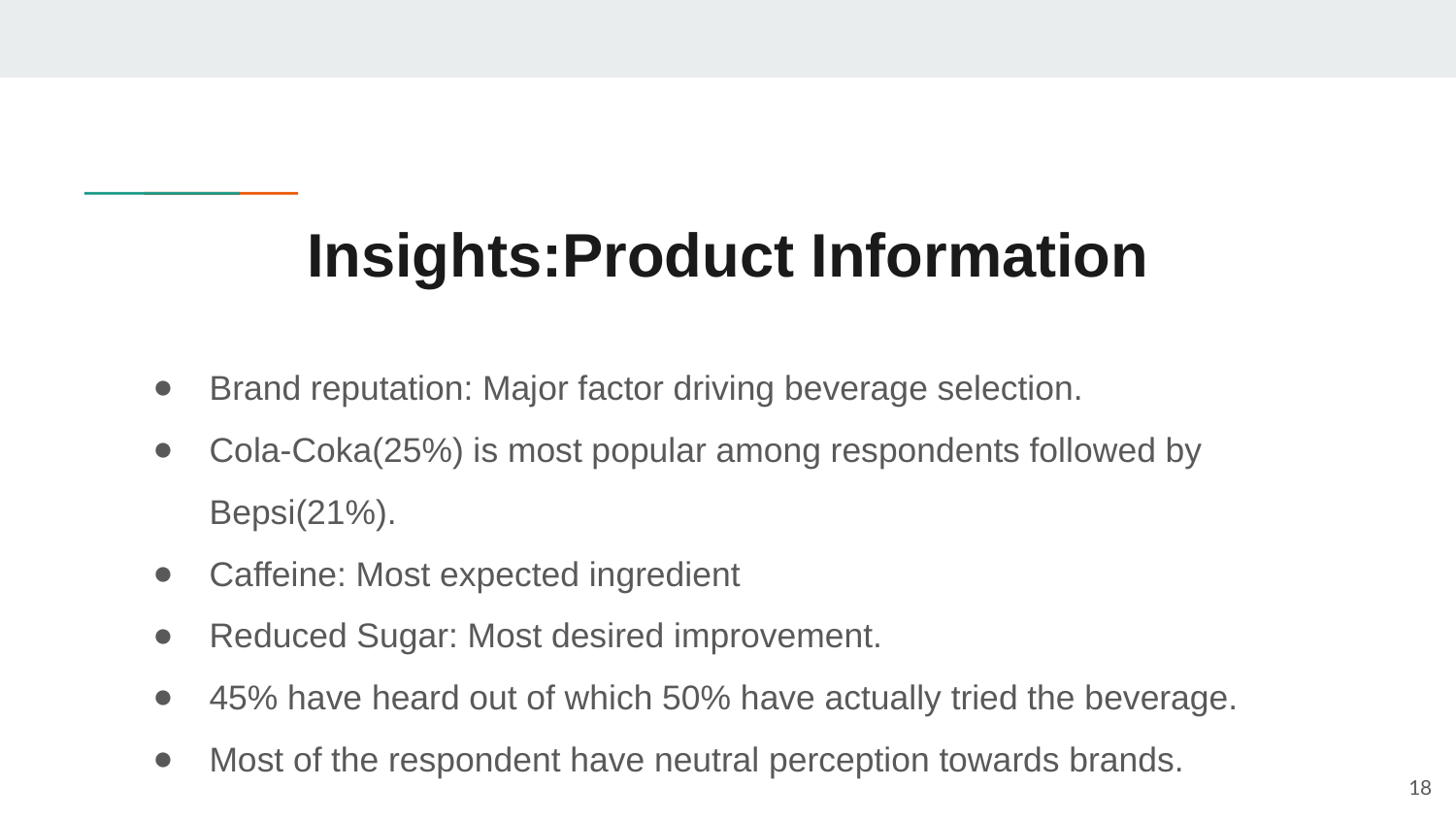

# Insights:Product Information
Brand reputation: Major factor driving beverage selection.
Cola-Coka(25%) is most popular among respondents followed by Bepsi(21%).
Caffeine: Most expected ingredient
Reduced Sugar: Most desired improvement.
45% have heard out of which 50% have actually tried the beverage.
Most of the respondent have neutral perception towards brands.

18